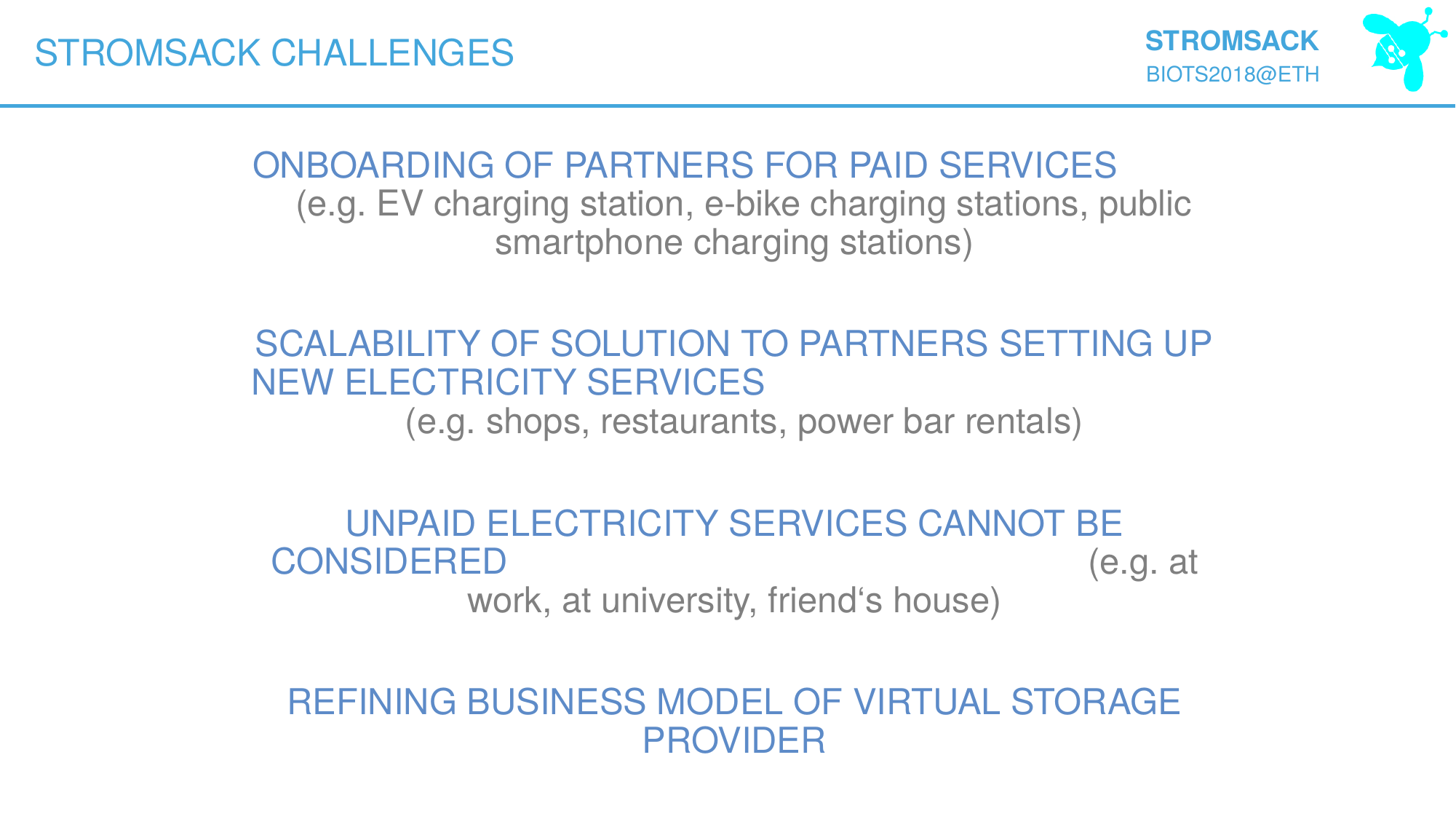

STROMSACK CHALLENGES
ONBOARDING OF PARTNERS FOR PAID SERVICES             (e.g. EV charging station, e-bike charging stations, public smartphone charging stations)

SCALABILITY OF SOLUTION TO PARTNERS SETTING UP NEW ELECTRICITY SERVICES                                                 (e.g. shops, restaurants, power bar rentals)

UNPAID ELECTRICITY SERVICES CANNOT BE CONSIDERED                                                           (e.g. at work, at university, friend‘s house)

REFINING BUSINESS MODEL OF VIRTUAL STORAGE PROVIDER